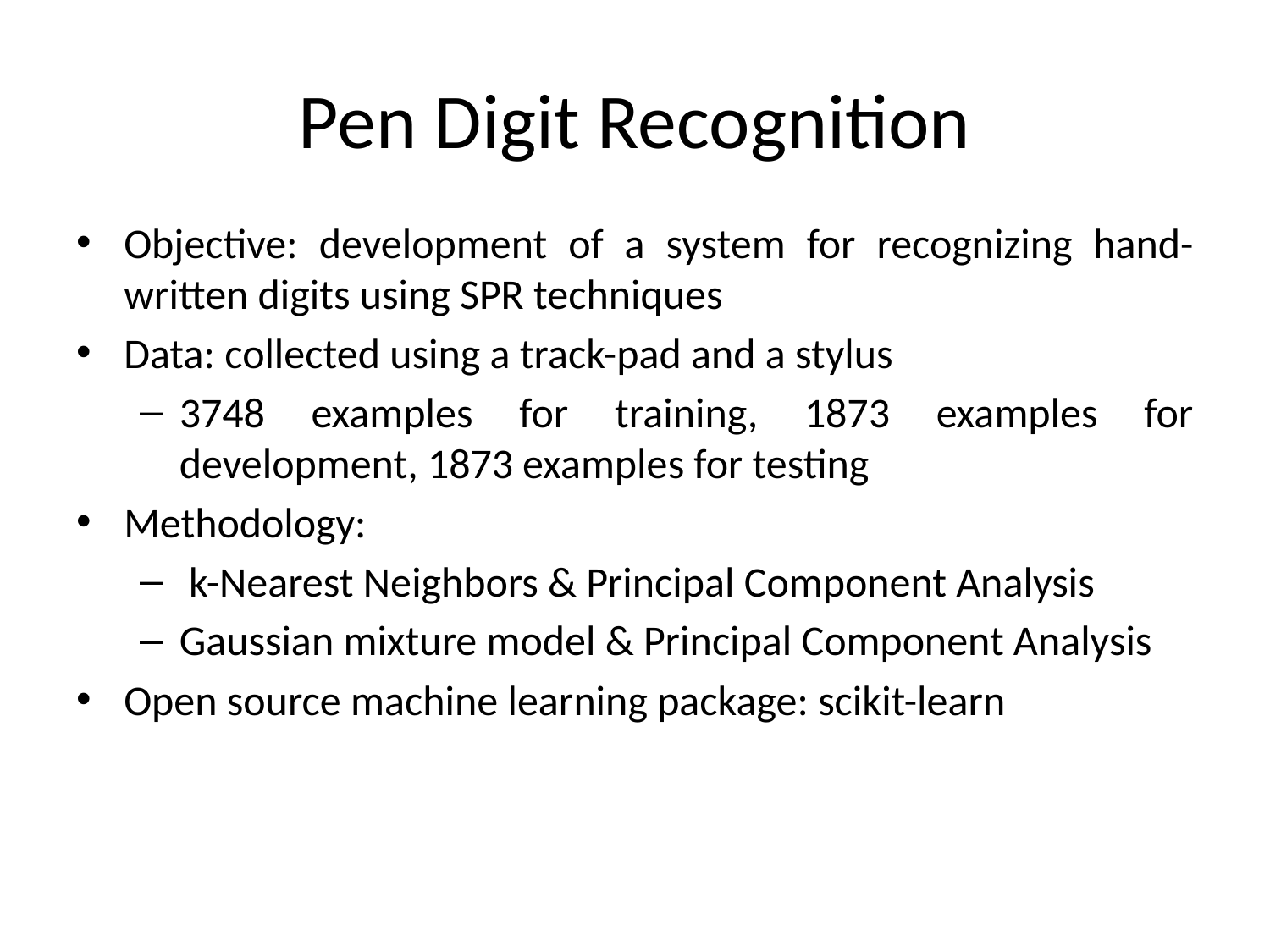

# Pen Digit Recognition
Objective: development of a system for recognizing hand-written digits using SPR techniques
Data: collected using a track-pad and a stylus
3748 examples for training, 1873 examples for development, 1873 examples for testing
Methodology:
 k-Nearest Neighbors & Principal Component Analysis
Gaussian mixture model & Principal Component Analysis
Open source machine learning package: scikit-learn